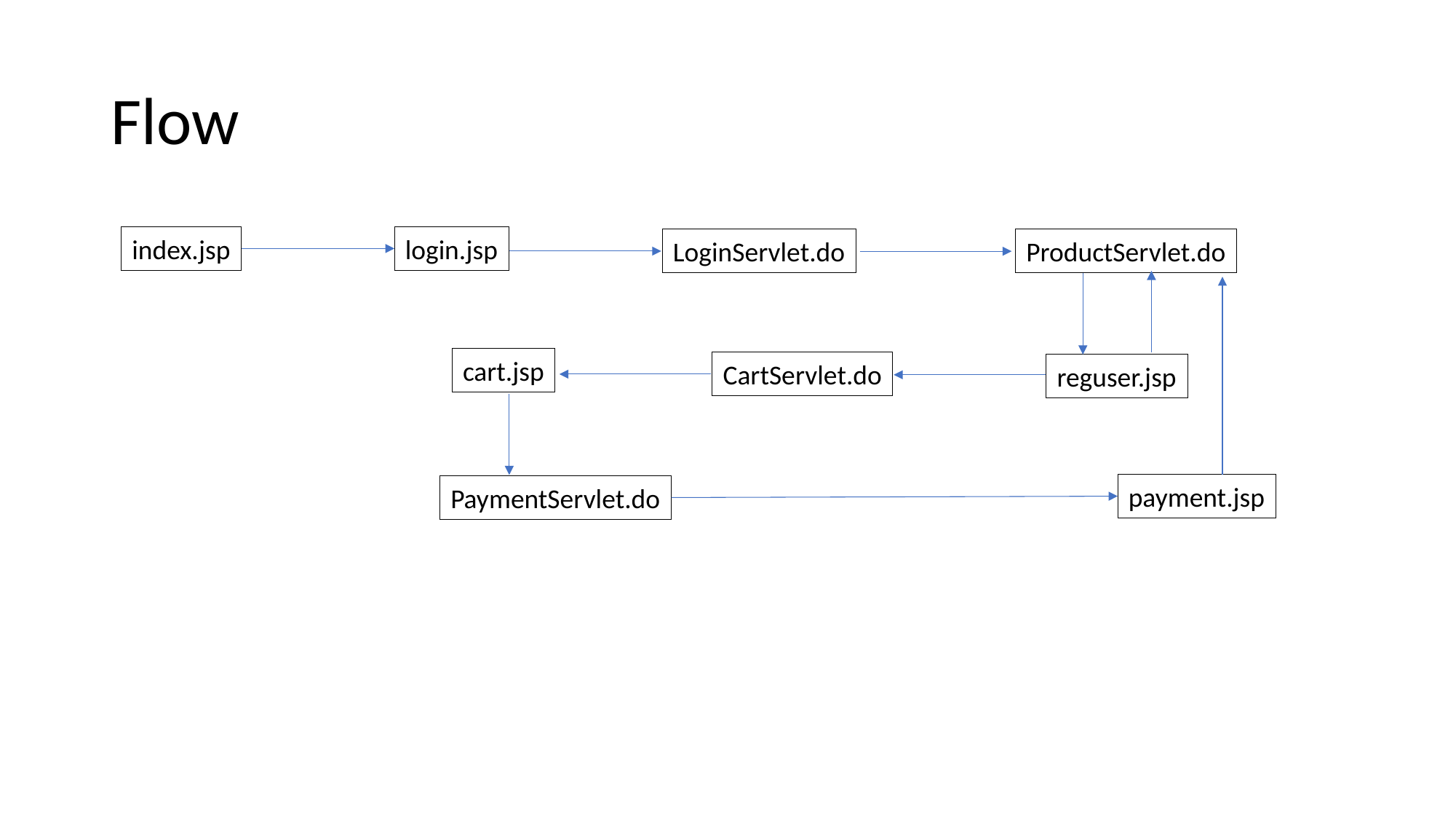

# Flow
index.jsp
login.jsp
LoginServlet.do
ProductServlet.do
cart.jsp
CartServlet.do
reguser.jsp
payment.jsp
PaymentServlet.do